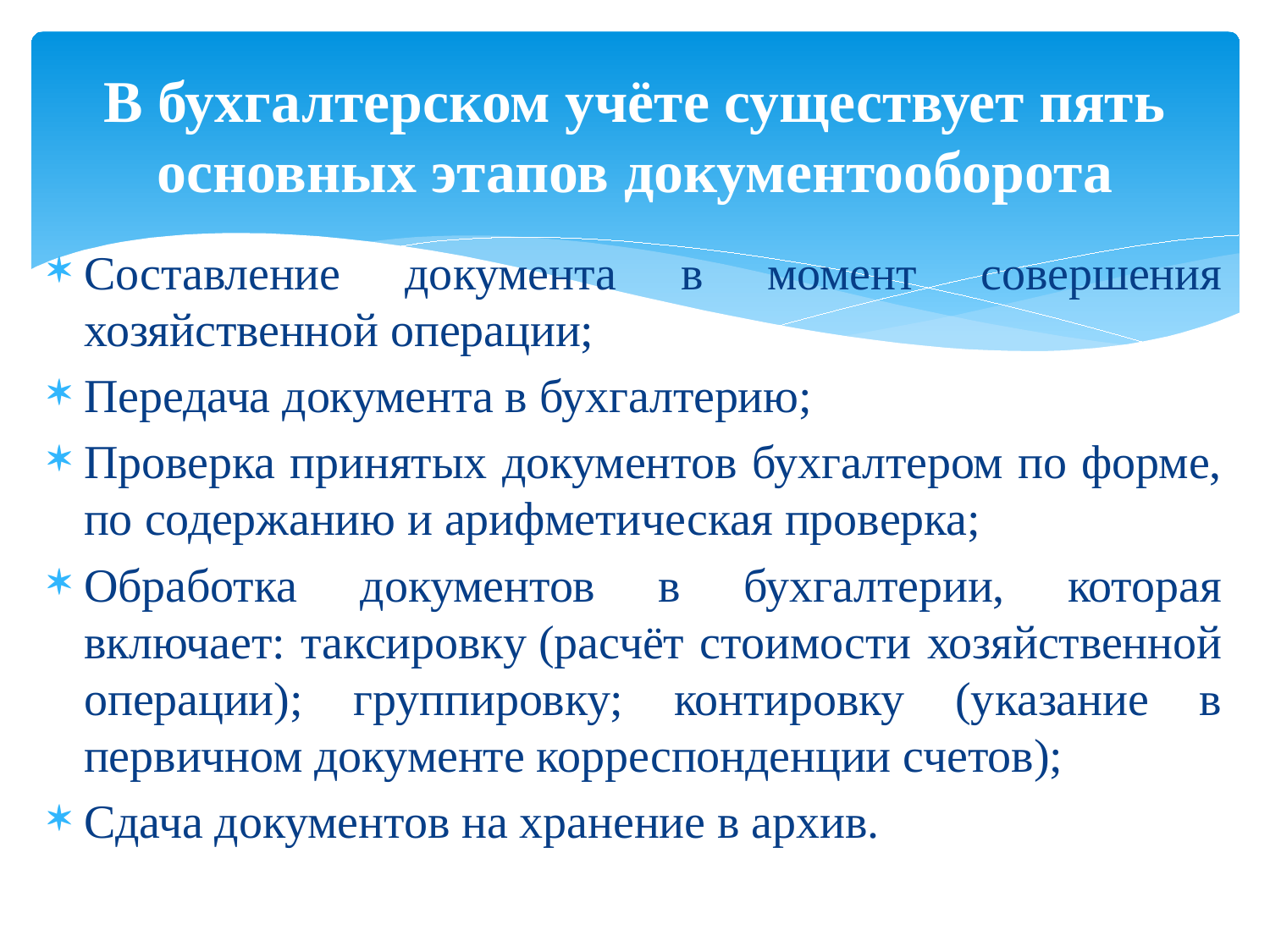

# В бухгалтерском учёте существует пять основных этапов документооборота
Составление документа в момент совершения хозяйственной операции;
Передача документа в бухгалтерию;
Проверка принятых документов бухгалтером по форме, по содержанию и арифметическая проверка;
Обработка документов в бухгалтерии, которая включает: таксировку (расчёт стоимости хозяйственной операции); группировку; контировку (указание в первичном документе корреспонденции счетов);
Сдача документов на хранение в архив.